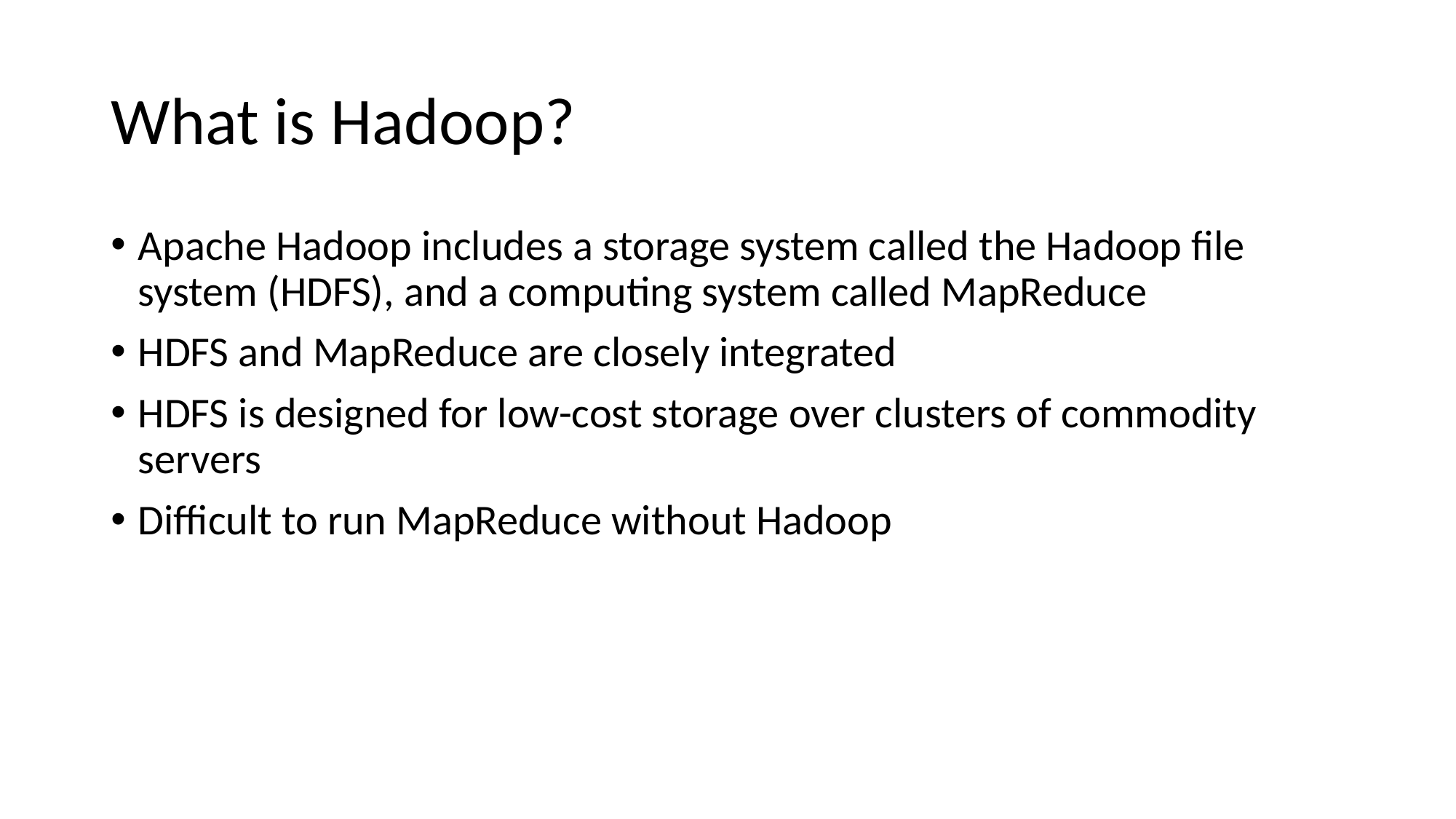

# What is Hadoop?
Apache Hadoop includes a storage system called the Hadoop file system (HDFS), and a computing system called MapReduce
HDFS and MapReduce are closely integrated
HDFS is designed for low-cost storage over clusters of commodity servers
Difficult to run MapReduce without Hadoop